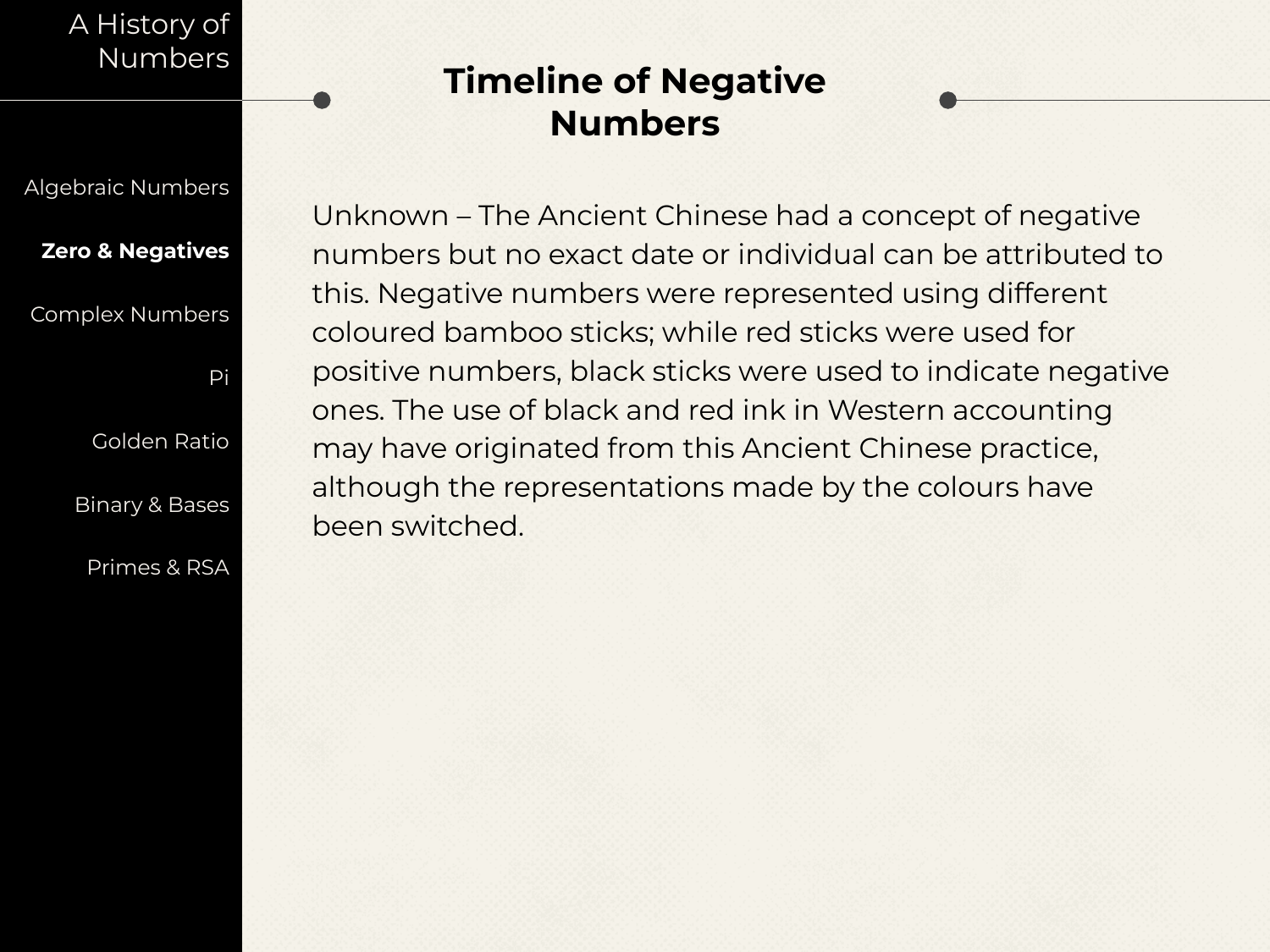

A History of Numbers
# Timeline of Negative Numbers
Algebraic Numbers
Zero & Negatives
Complex Numbers
Pi
Golden Ratio
Binary & Bases
Primes & RSA
Unknown – The Ancient Chinese had a concept of negative numbers but no exact date or individual can be attributed to this. Negative numbers were represented using different coloured bamboo sticks; while red sticks were used for positive numbers, black sticks were used to indicate negative ones. The use of black and red ink in Western accounting may have originated from this Ancient Chinese practice, although the representations made by the colours have been switched.